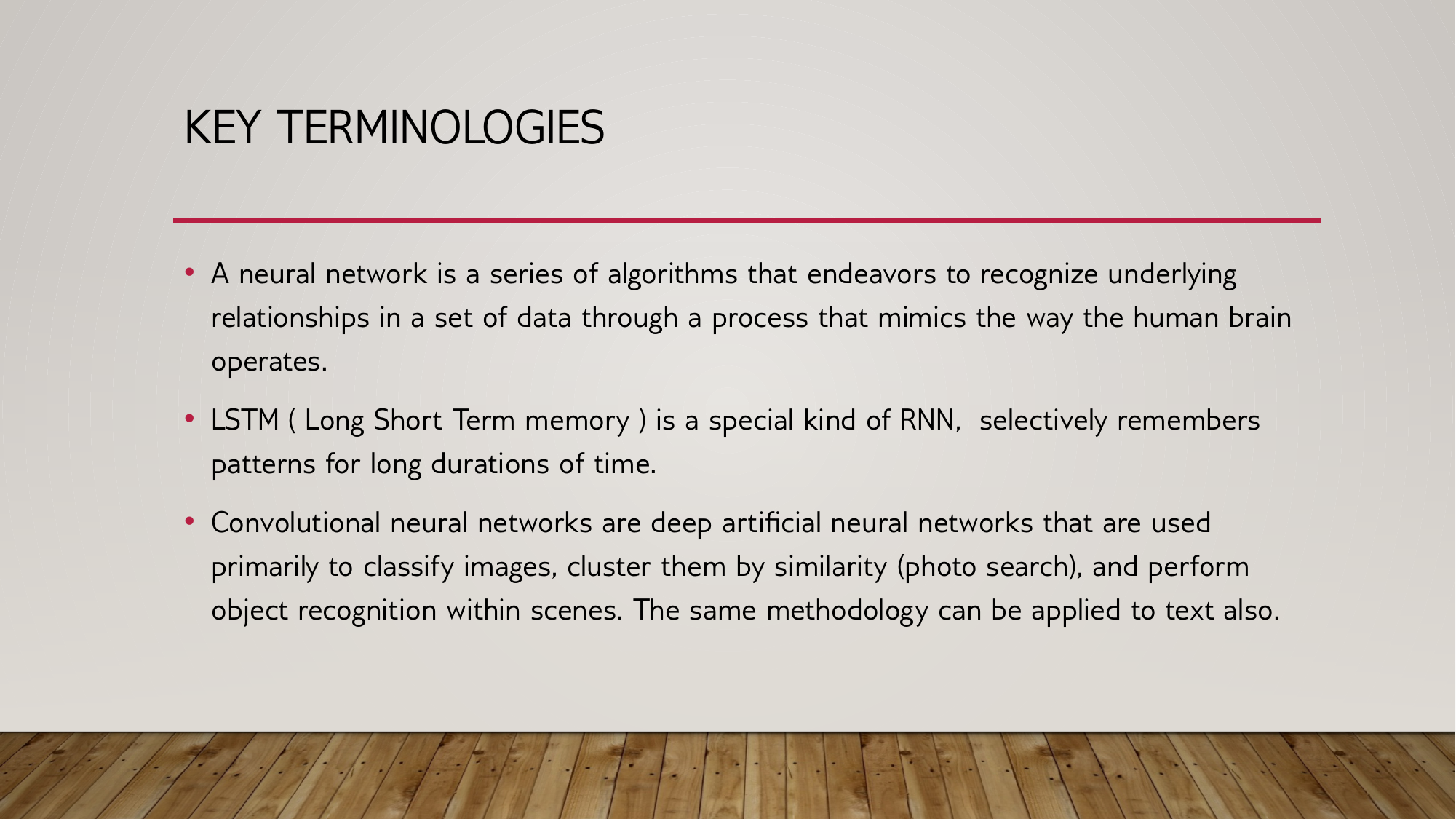

# Key Terminologies
A neural network is a series of algorithms that endeavors to recognize underlying relationships in a set of data through a process that mimics the way the human brain operates.
LSTM ( Long Short Term memory ) is a special kind of RNN,  selectively remembers patterns for long durations of time.
Convolutional neural networks are deep artificial neural networks that are used primarily to classify images, cluster them by similarity (photo search), and perform object recognition within scenes. The same methodology can be applied to text also.